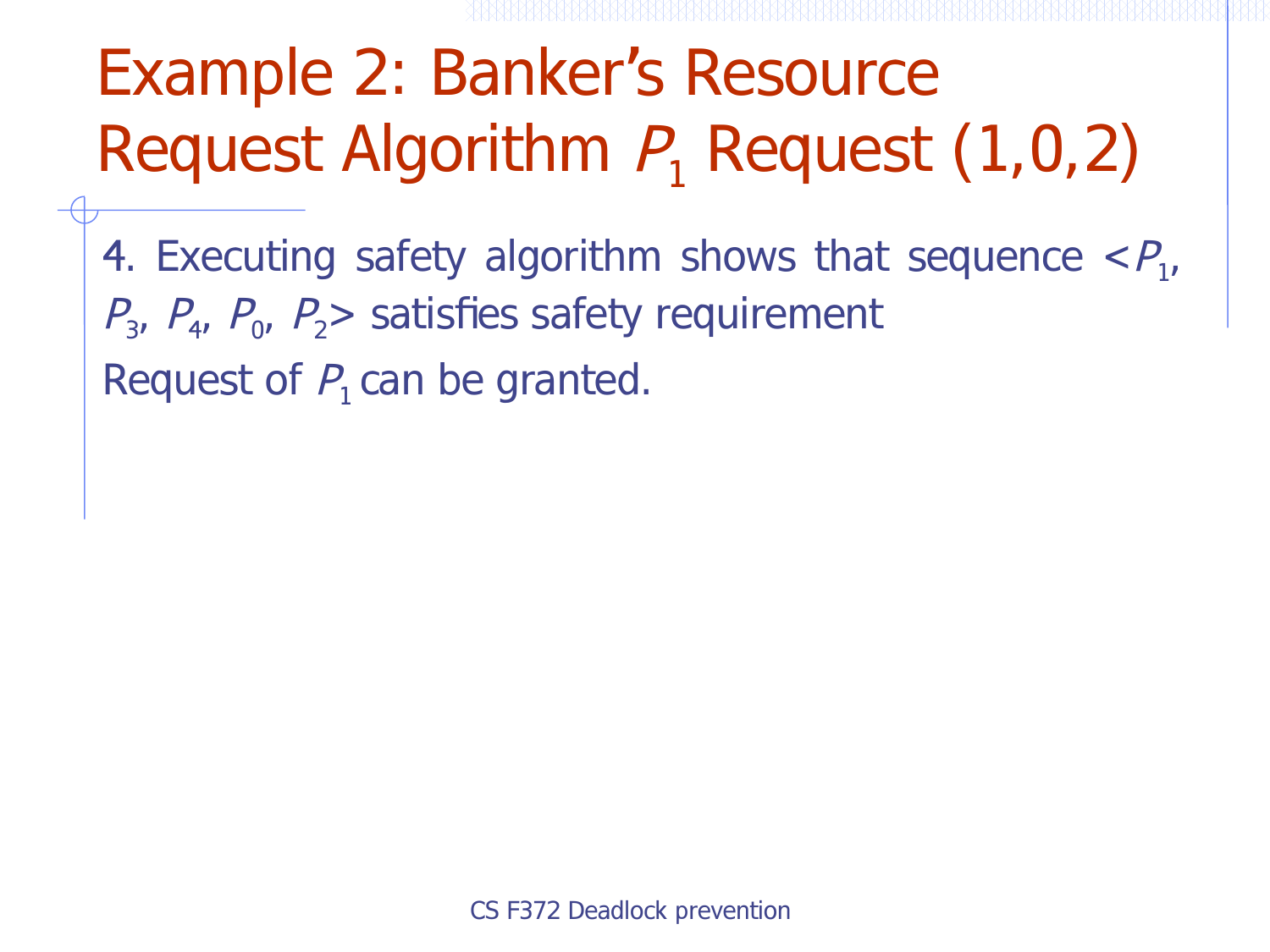

# Example 2: Banker’s Resource Request Algorithm P1 Request (1,0,2)
4. Executing safety algorithm shows that sequence <P1, P3, P4, P0, P2> satisfies safety requirement
Request of P1 can be granted.

CS F372 Deadlock prevention